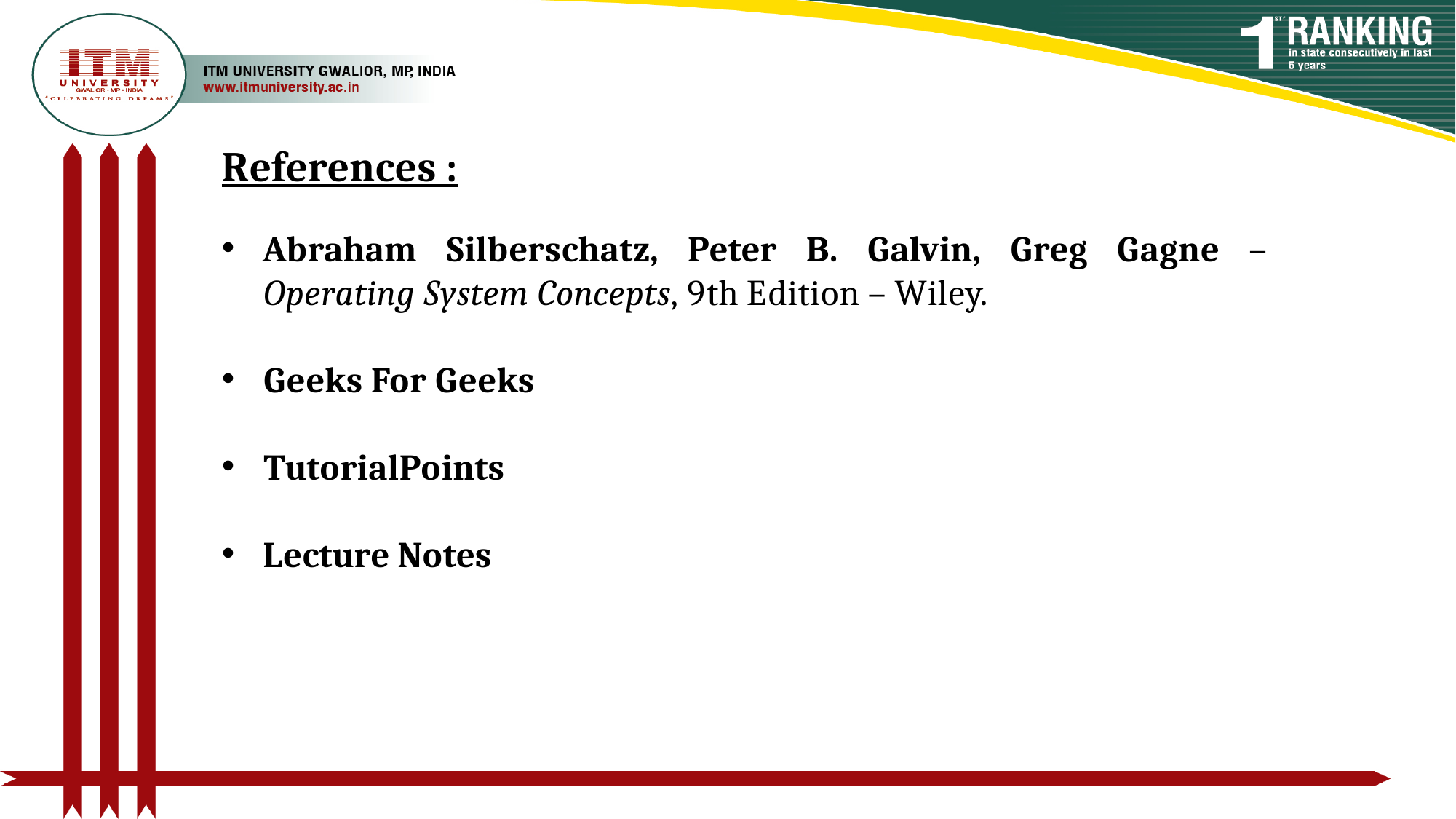

References :
Abraham Silberschatz, Peter B. Galvin, Greg Gagne – Operating System Concepts, 9th Edition – Wiley.

Geeks For Geeks

TutorialPoints

Lecture Notes